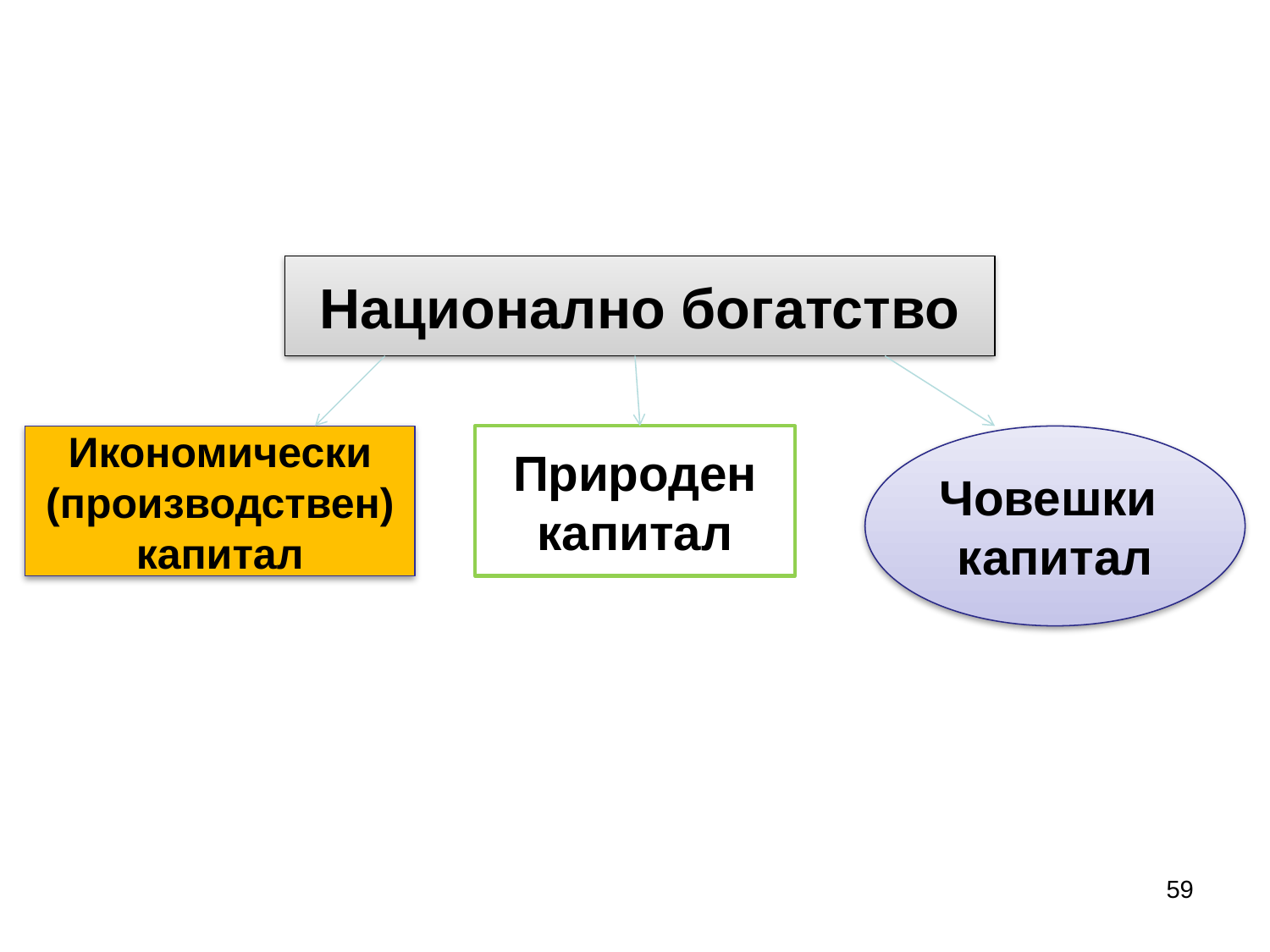

#

Национално богатство
Икономически (производствен) капитал
Природен капитал
Човешки  капитал
59